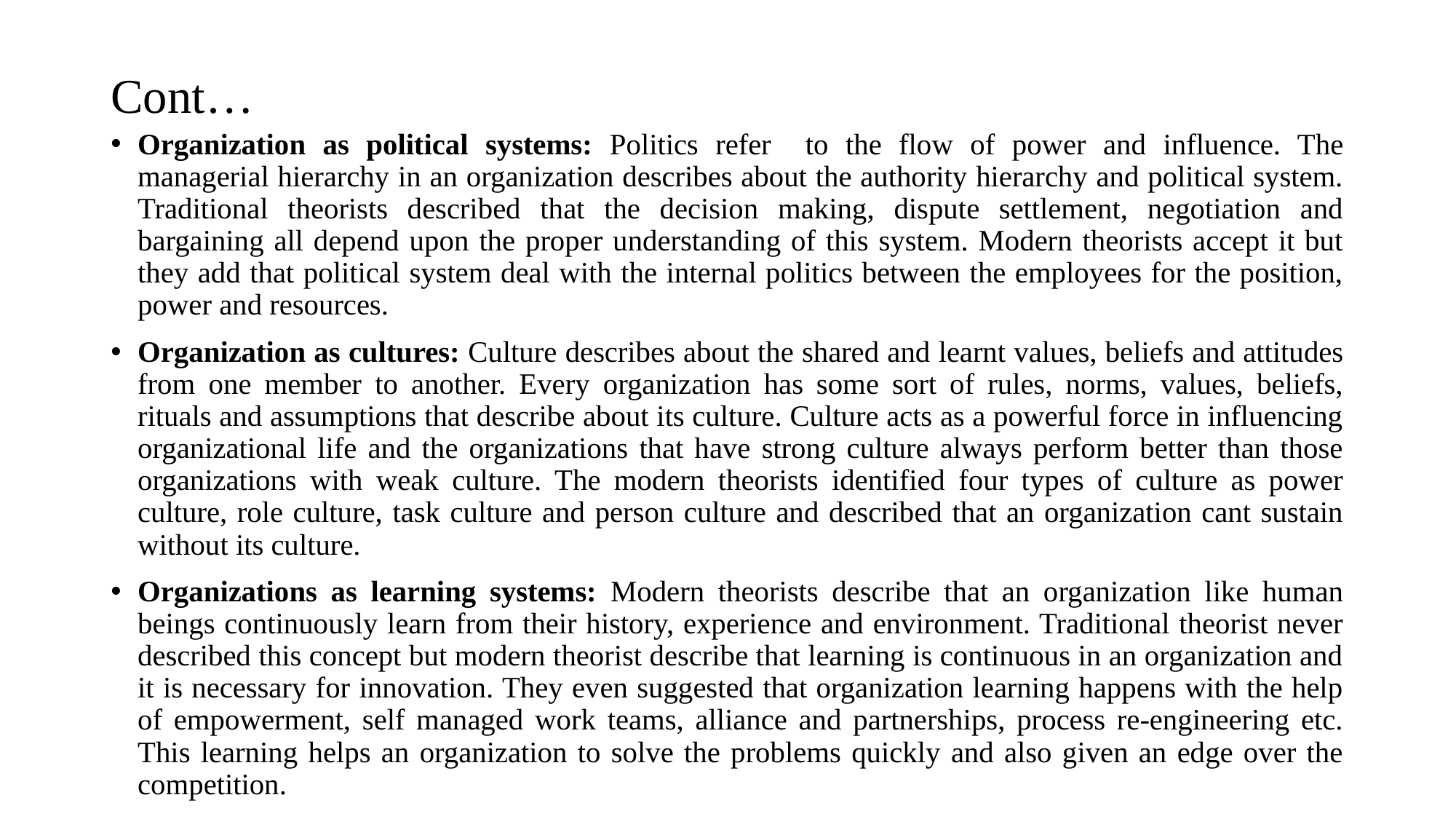

# Cont…
Organization as political systems: Politics refer  to the flow of power and influence. The managerial hierarchy in an organization describes about the authority hierarchy and political system. Traditional theorists described that the decision making, dispute settlement, negotiation and bargaining all depend upon the proper understanding of this system. Modern theorists accept it but they add that political system deal with the internal politics between the employees for the position, power and resources.
Organization as cultures: Culture describes about the shared and learnt values, beliefs and attitudes from one member to another. Every organization has some sort of rules, norms, values, beliefs, rituals and assumptions that describe about its culture. Culture acts as a powerful force in influencing organizational life and the organizations that have strong culture always perform better than those organizations with weak culture. The modern theorists identified four types of culture as power culture, role culture, task culture and person culture and described that an organization cant sustain without its culture.
Organizations as learning systems: Modern theorists describe that an organization like human beings continuously learn from their history, experience and environment. Traditional theorist never described this concept but modern theorist describe that learning is continuous in an organization and it is necessary for innovation. They even suggested that organization learning happens with the help of empowerment, self managed work teams, alliance and partnerships, process re-engineering etc. This learning helps an organization to solve the problems quickly and also given an edge over the competition.